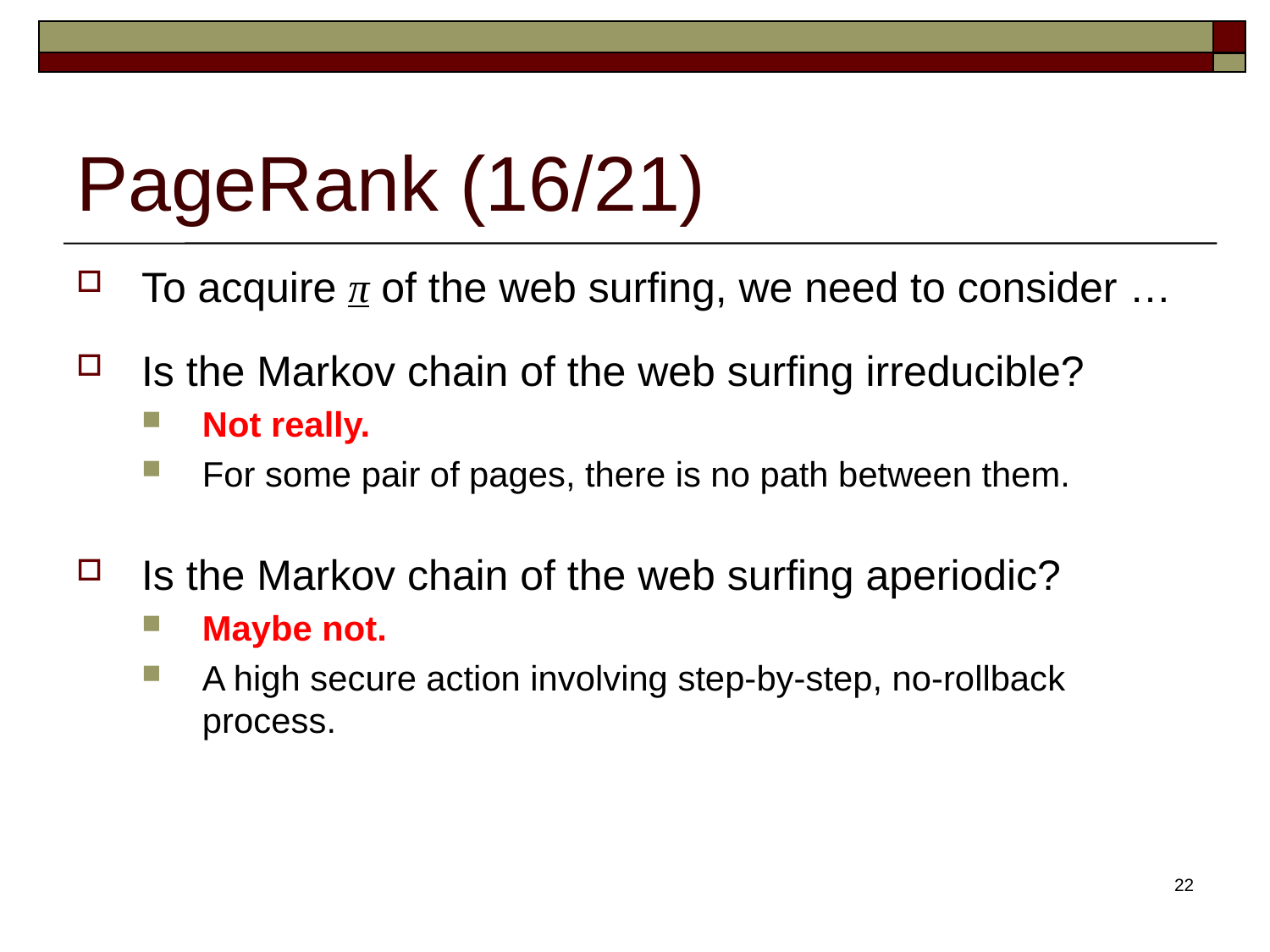

# PageRank (16/21)
To acquire π of the web surfing, we need to consider …

Is the Markov chain of the web surfing irreducible?
Not really.
For some pair of pages, there is no path between them.

Is the Markov chain of the web surfing aperiodic?
Maybe not.
A high secure action involving step-by-step, no-rollback process.
22